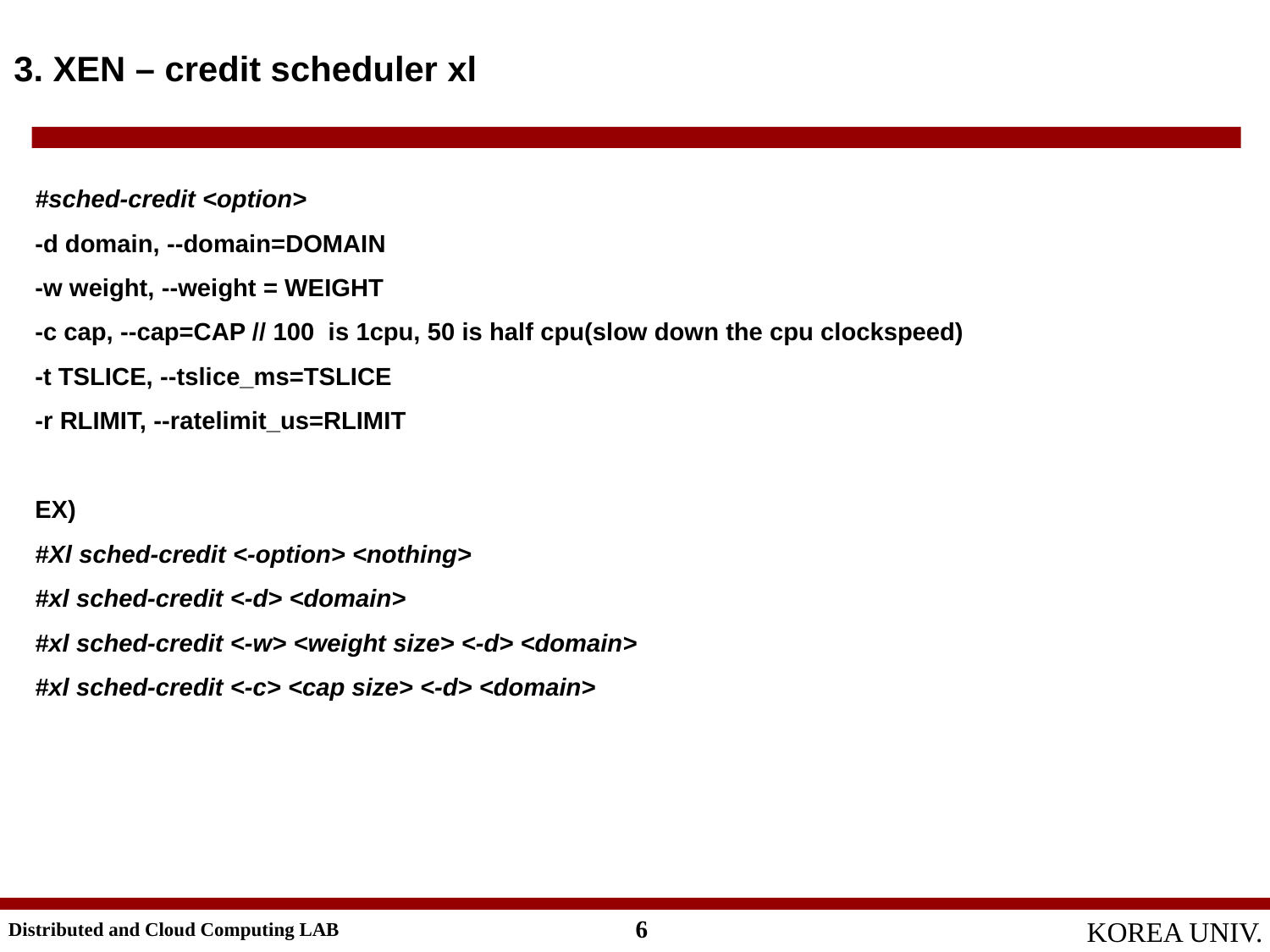

3. XEN – credit scheduler xl
#sched-credit <option>
-d domain, --domain=DOMAIN
-w weight, --weight = WEIGHT
-c cap, --cap=CAP // 100  is 1cpu, 50 is half cpu(slow down the cpu clockspeed)
-t TSLICE, --tslice_ms=TSLICE
-r RLIMIT, --ratelimit_us=RLIMIT

EX)
#Xl sched-credit <-option> <nothing>
#xl sched-credit <-d> <domain>
#xl sched-credit <-w> <weight size> <-d> <domain>
#xl sched-credit <-c> <cap size> <-d> <domain>

6
Distributed and Cloud Computing LAB